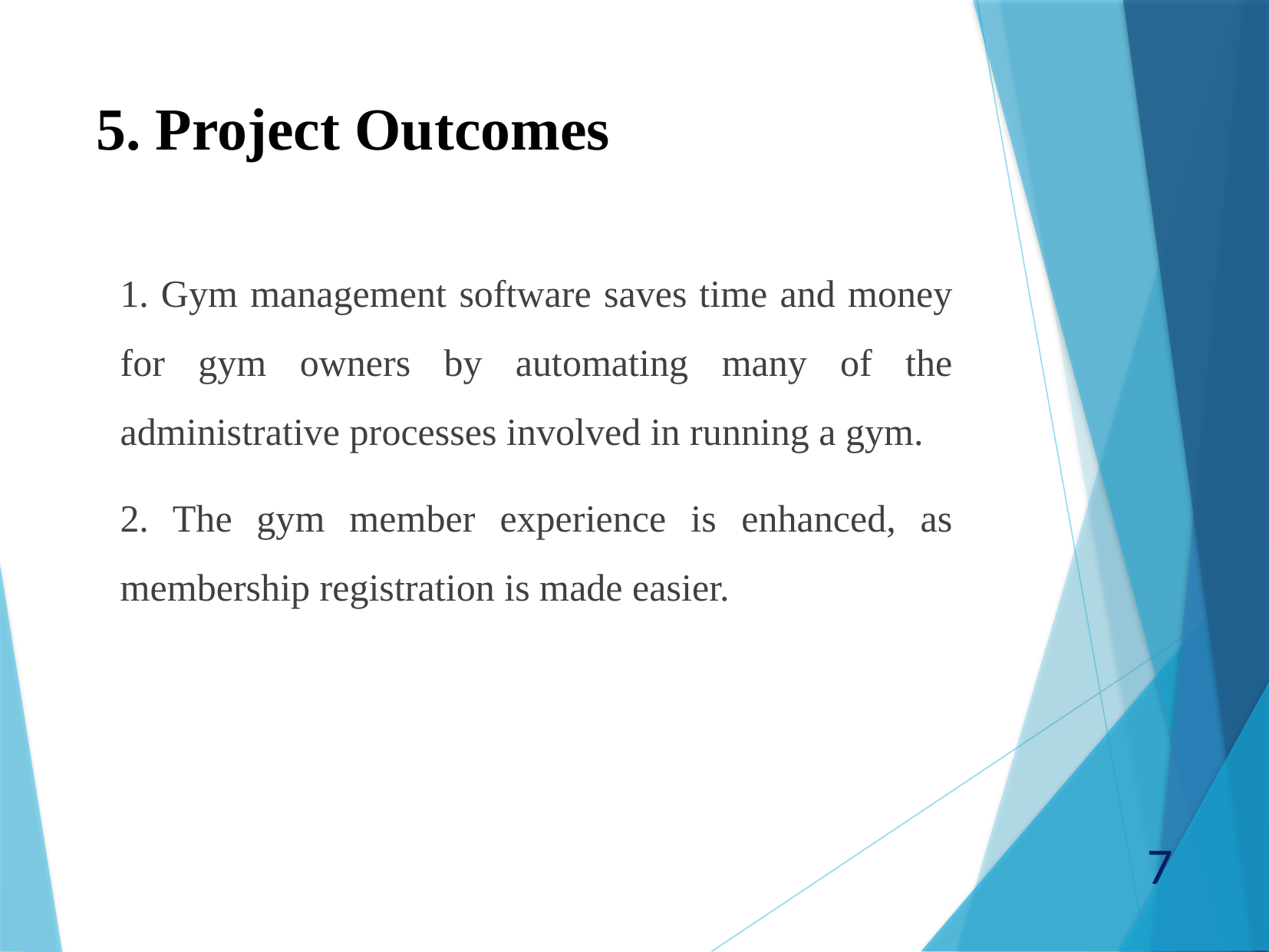

# 5. Project Outcomes
1. Gym management software saves time and money for gym owners by automating many of the administrative processes involved in running a gym.
2. The gym member experience is enhanced, as membership registration is made easier.

7